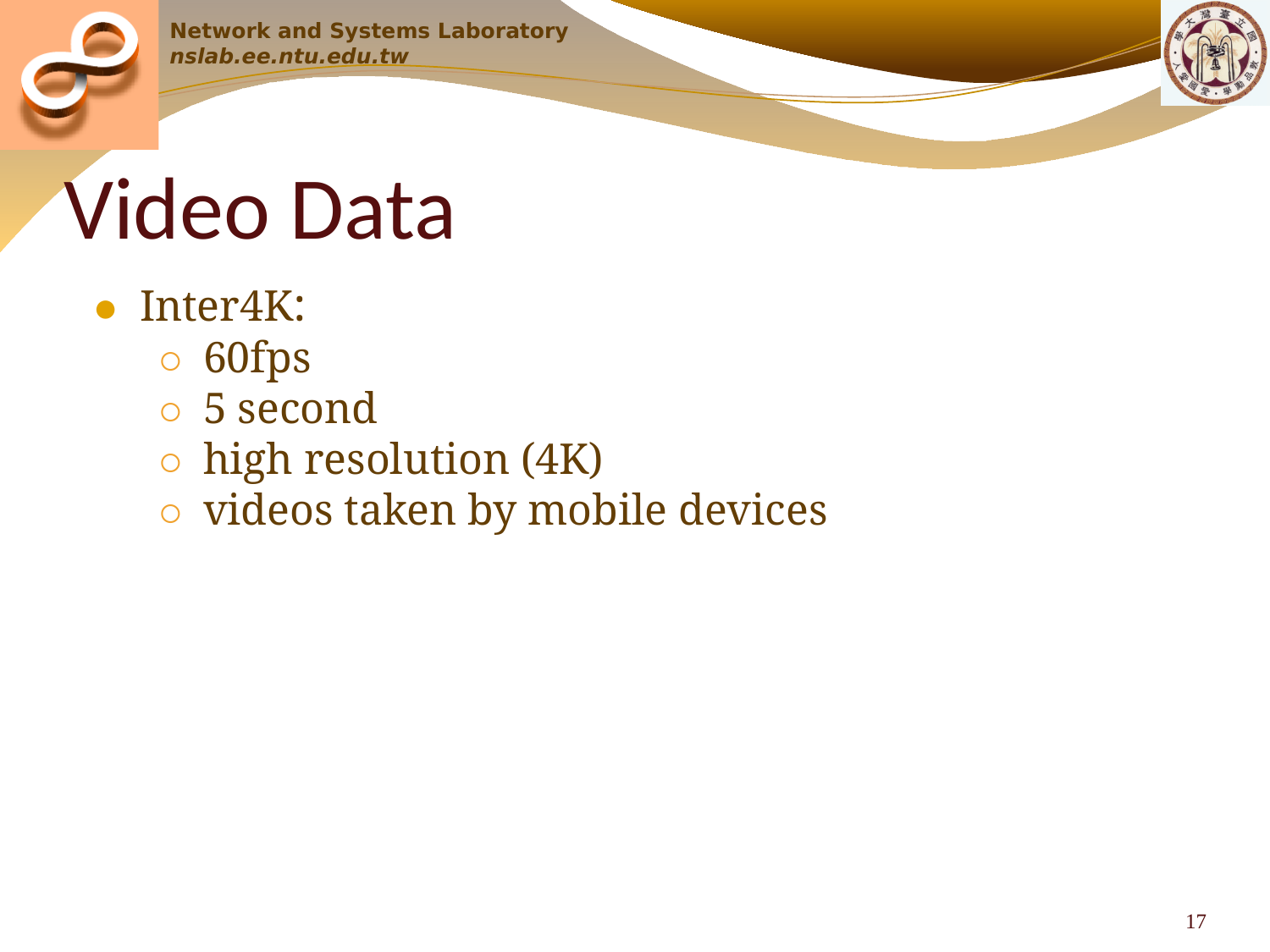

# Video Data
Inter4K:
60fps
5 second
high resolution (4K)
videos taken by mobile devices
17